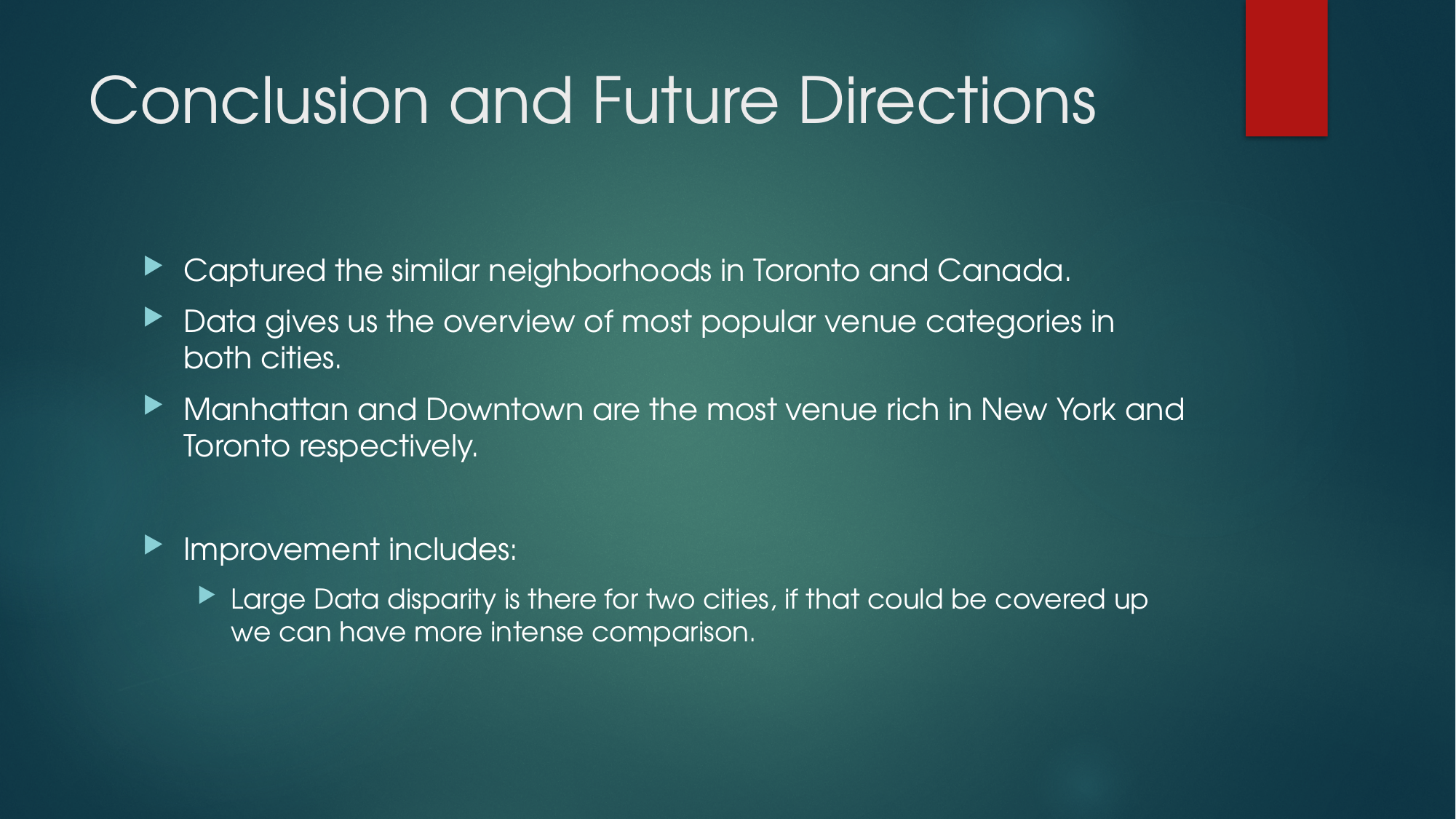

# Conclusion and Future Directions
Captured the similar neighborhoods in Toronto and Canada.
Data gives us the overview of most popular venue categories in both cities.
Manhattan and Downtown are the most venue rich in New York and Toronto respectively.

Improvement includes:
Large Data disparity is there for two cities, if that could be covered up we can have more intense comparison.